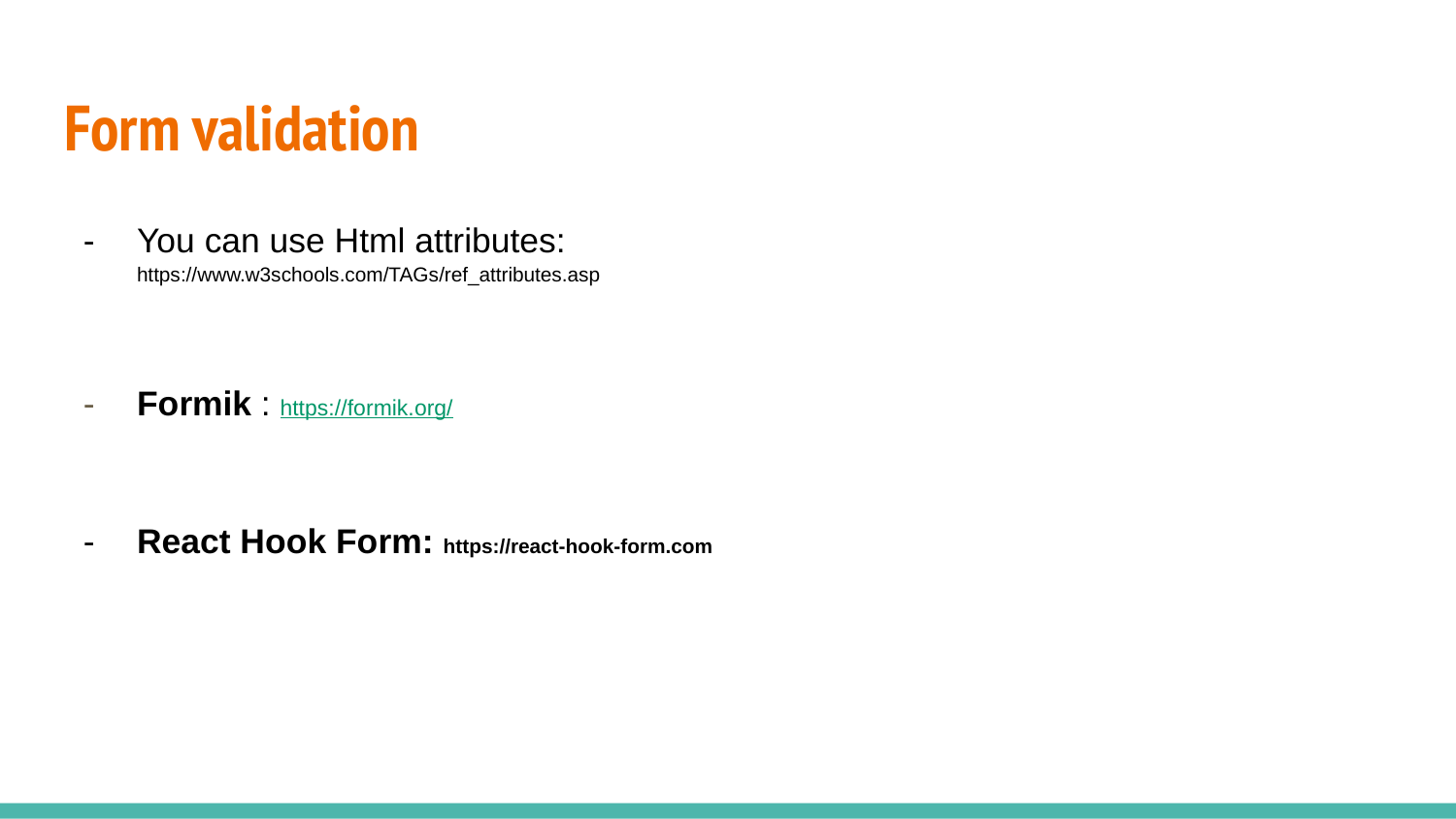

# Form validation
You can use Html attributes: https://www.w3schools.com/TAGs/ref_attributes.asp

Formik : https://formik.org/

React Hook Form: https://react-hook-form.com